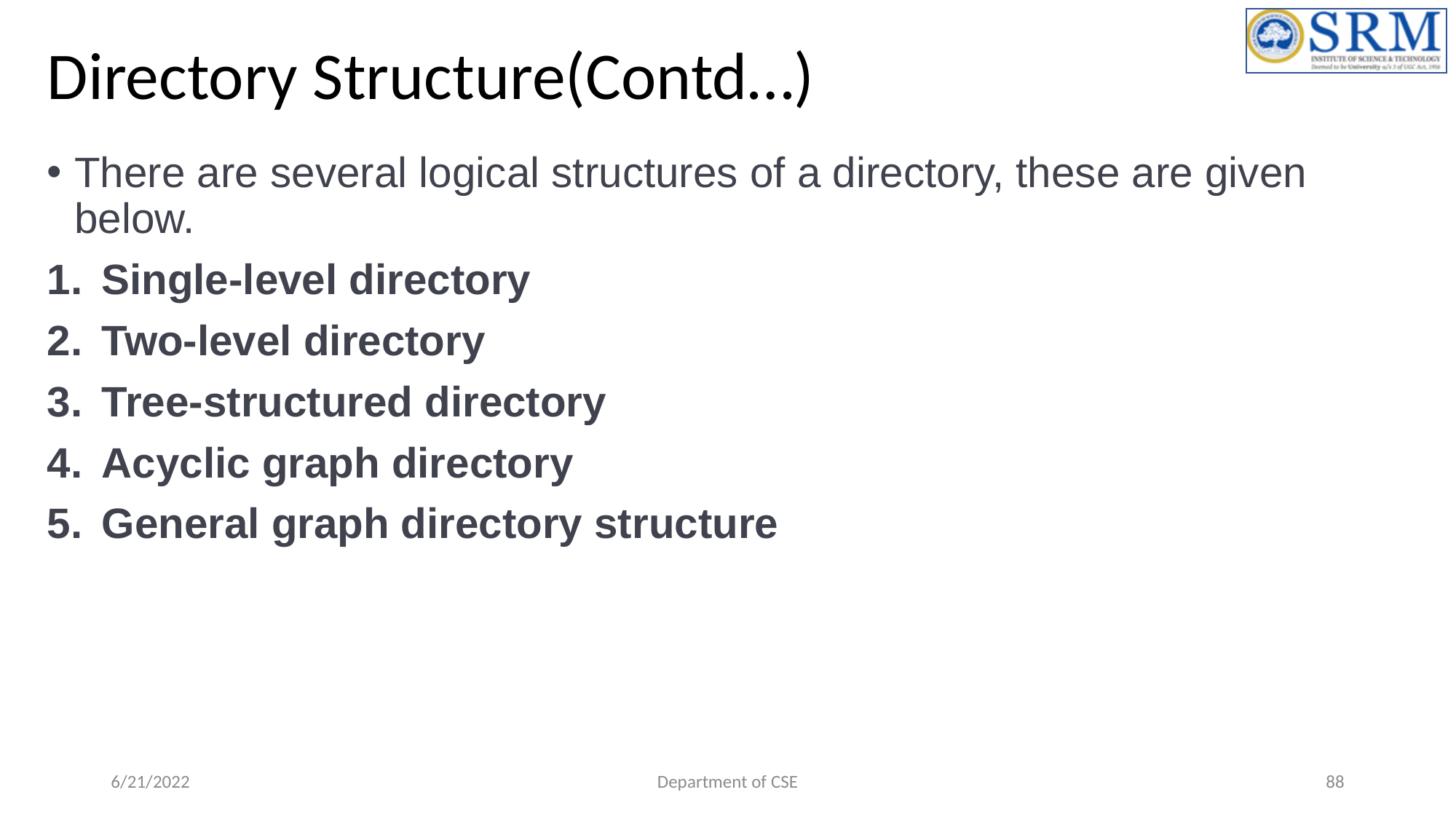

# Directory Structure(Contd…)
There are several logical structures of a directory, these are given below.
Single-level directory
Two-level directory
Tree-structured directory
Acyclic graph directory
General graph directory structure
6/21/2022
Department of CSE
88